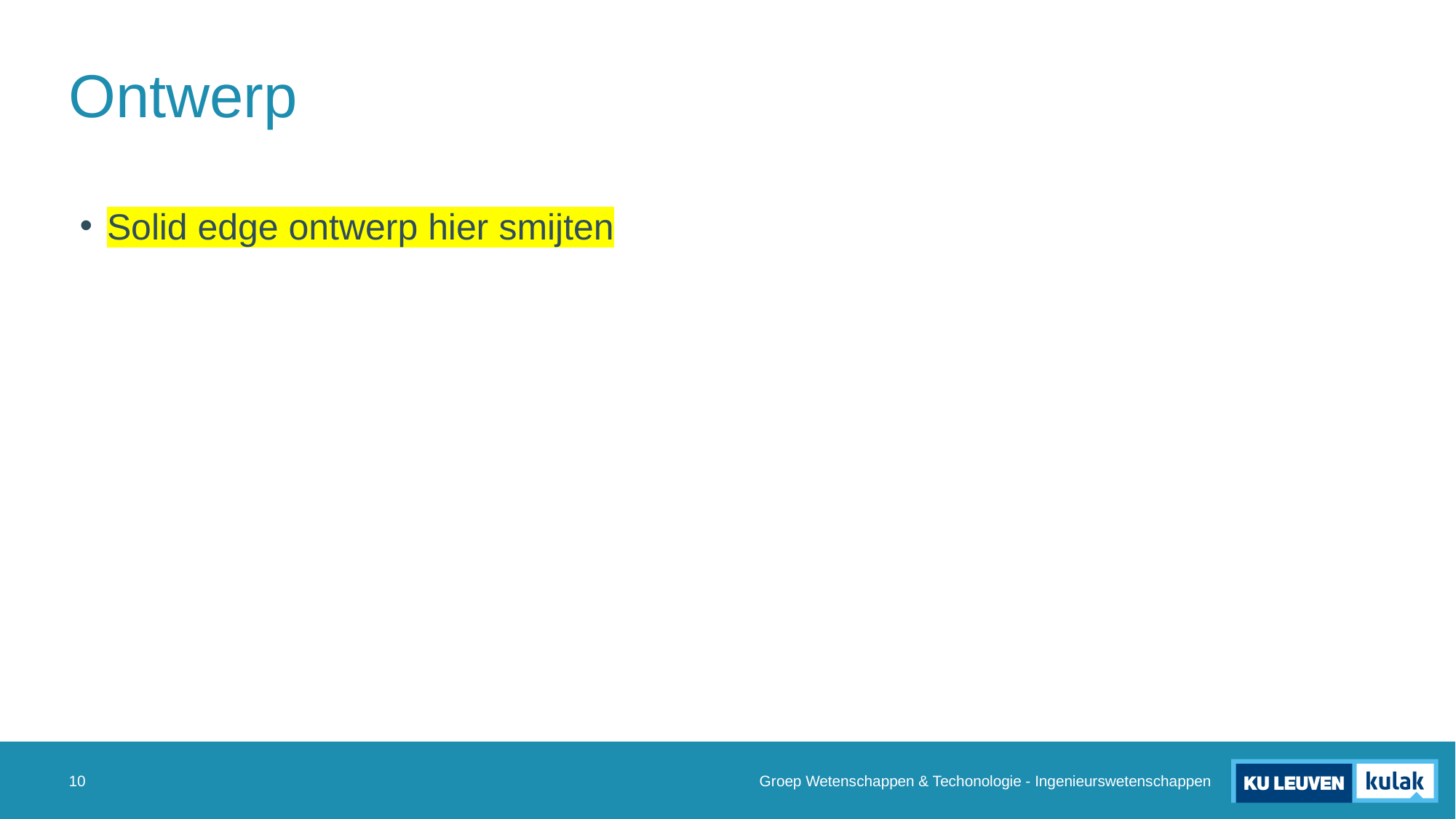

# Ontwerp
Solid edge ontwerp hier smijten
Groep Wetenschappen & Techonologie - Ingenieurswetenschappen
10